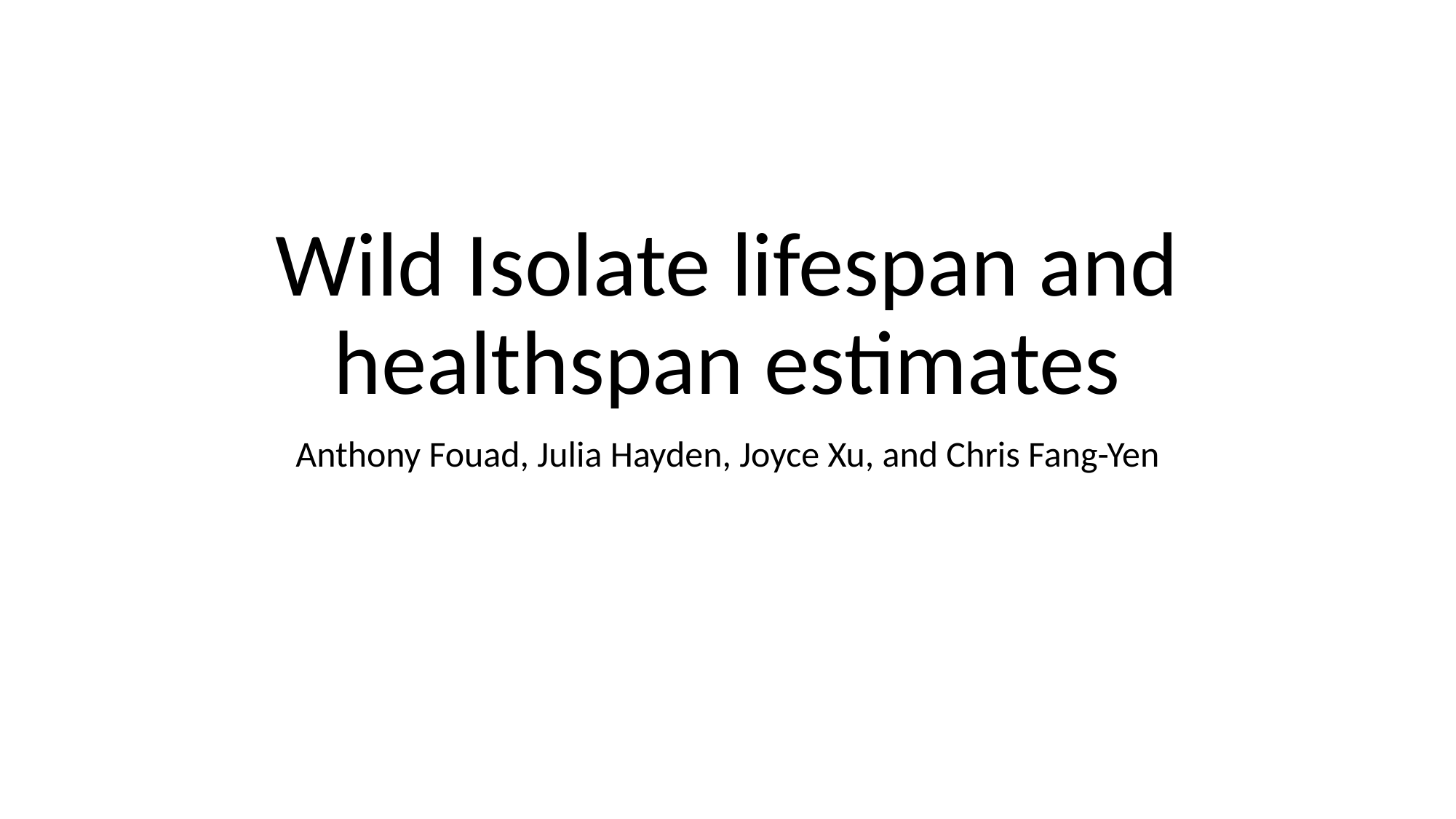

# Wild Isolate lifespan and healthspan estimates
Anthony Fouad, Julia Hayden, Joyce Xu, and Chris Fang-Yen